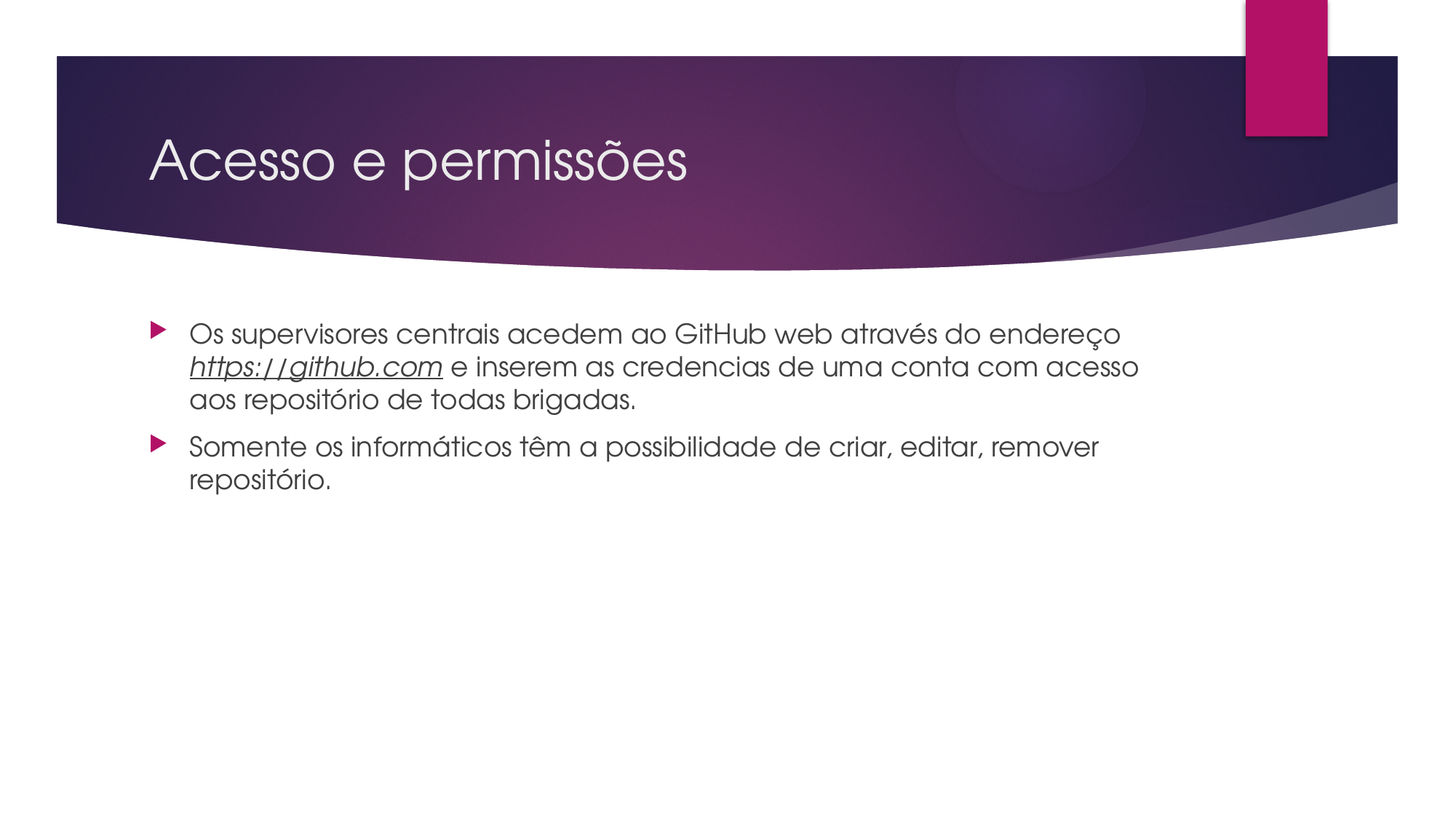

# Acesso e permissões
Os supervisores centrais acedem ao GitHub web através do endereço https://github.com e inserem as credencias de uma conta com acesso aos repositório de todas brigadas.
Somente os informáticos têm a possibilidade de criar, editar, remover repositório.